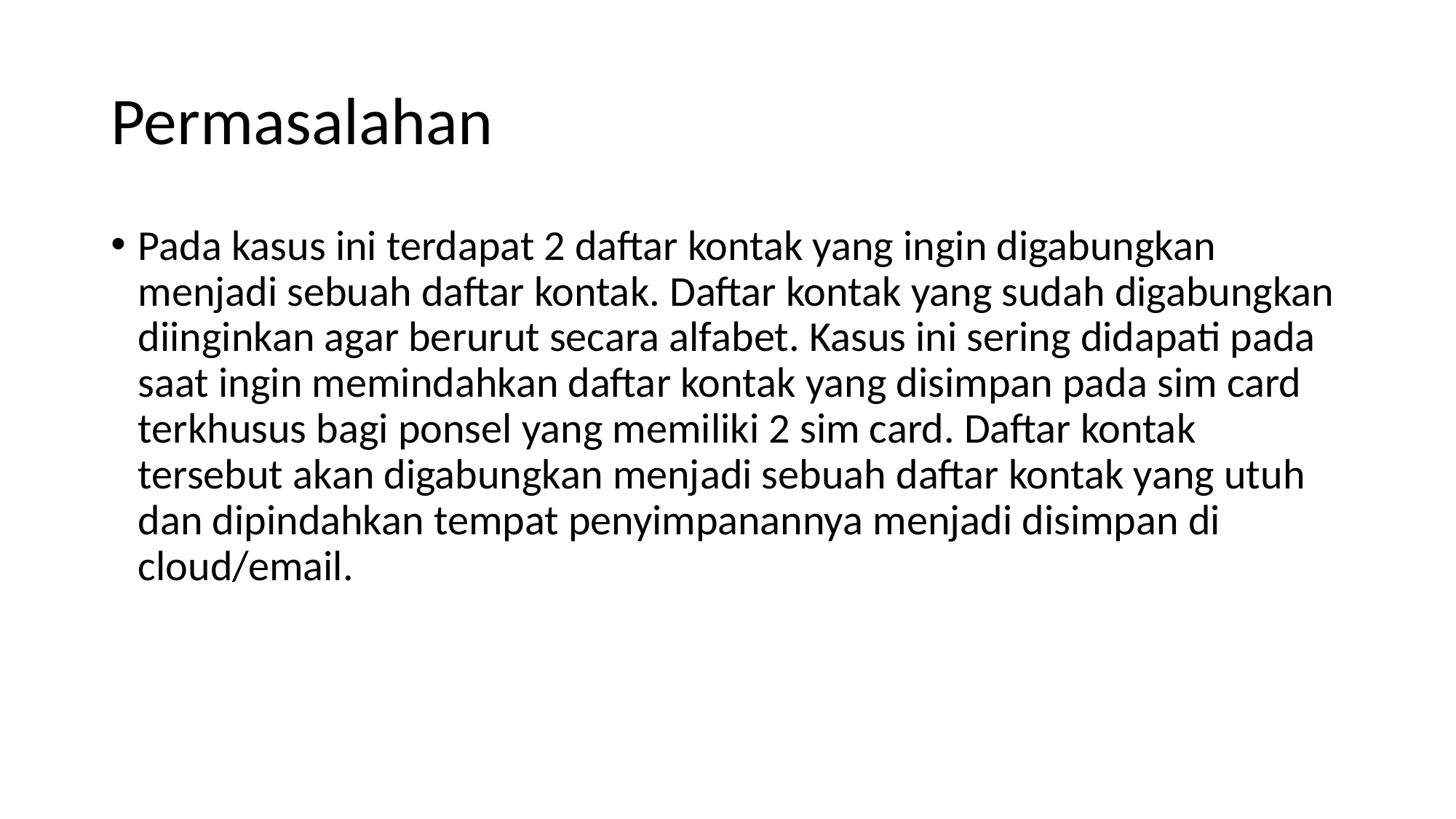

# Permasalahan
Pada kasus ini terdapat 2 daftar kontak yang ingin digabungkan menjadi sebuah daftar kontak. Daftar kontak yang sudah digabungkan diinginkan agar berurut secara alfabet. Kasus ini sering didapati pada saat ingin memindahkan daftar kontak yang disimpan pada sim card terkhusus bagi ponsel yang memiliki 2 sim card. Daftar kontak tersebut akan digabungkan menjadi sebuah daftar kontak yang utuh dan dipindahkan tempat penyimpanannya menjadi disimpan di cloud/email.